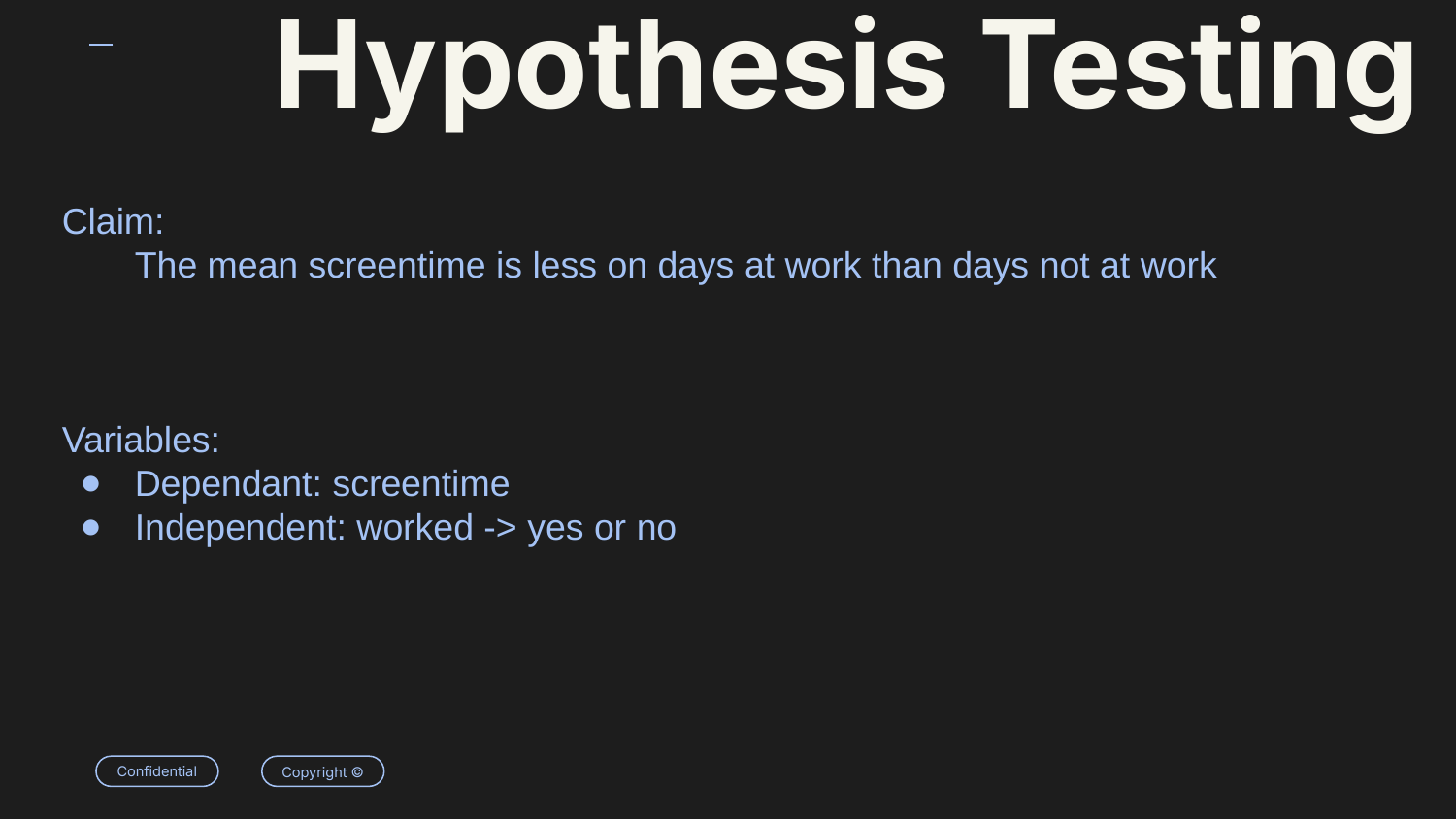

# Hypothesis Testing
Claim:
The mean screentime is less on days at work than days not at work

Variables:
Dependant: screentime
Independent: worked -> yes or no